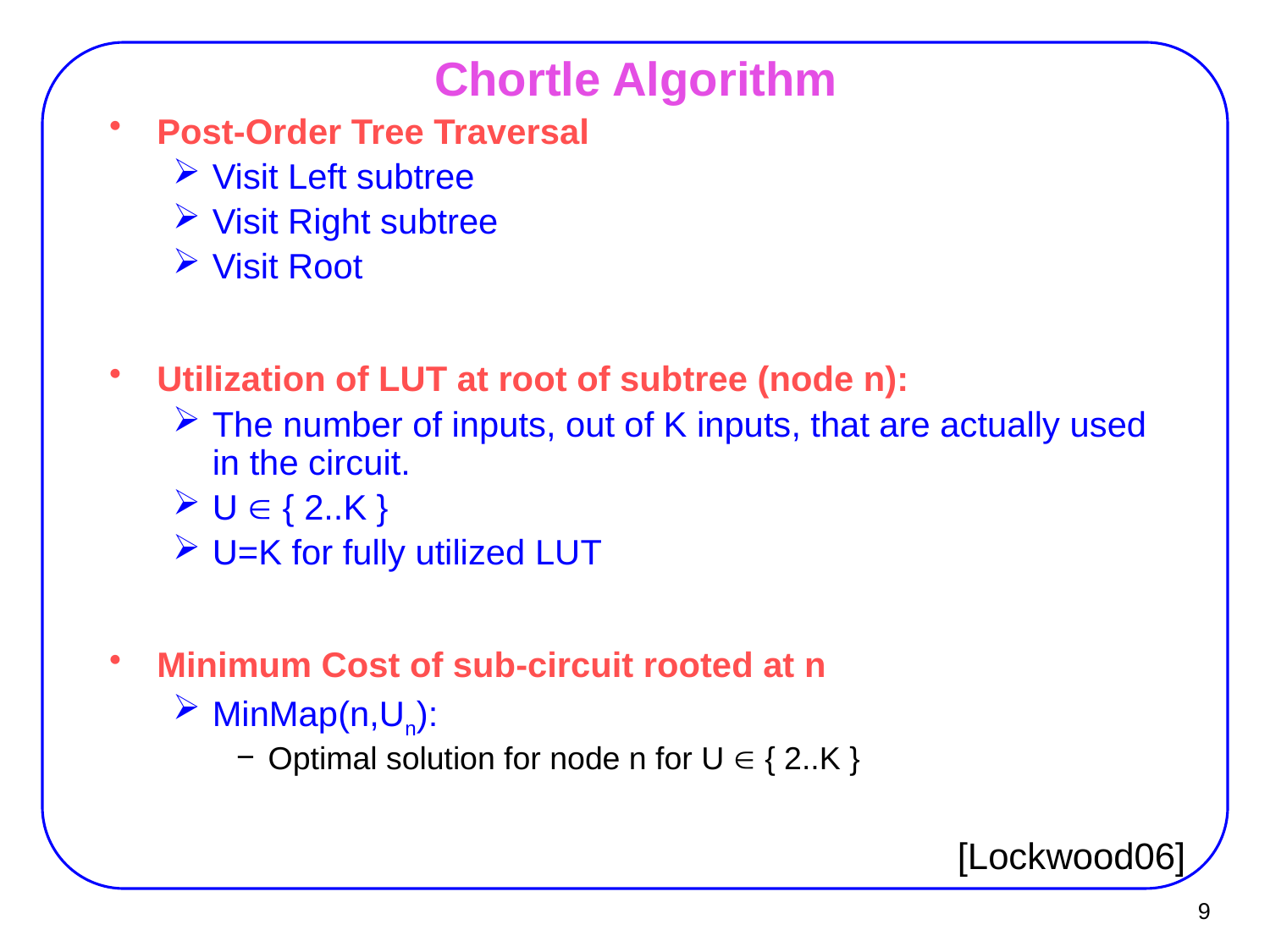

Chortle Algorithm
Post-Order Tree Traversal
Visit Left subtree
Visit Right subtree
Visit Root

Utilization of LUT at root of subtree (node n):
The number of inputs, out of K inputs, that are actually used in the circuit.
U ∈ { 2..K }
U=K for fully utilized LUT

Minimum Cost of sub-circuit rooted at n
MinMap(n,Un):
Optimal solution for node n for U ∈ { 2..K }

[Lockwood06]
9